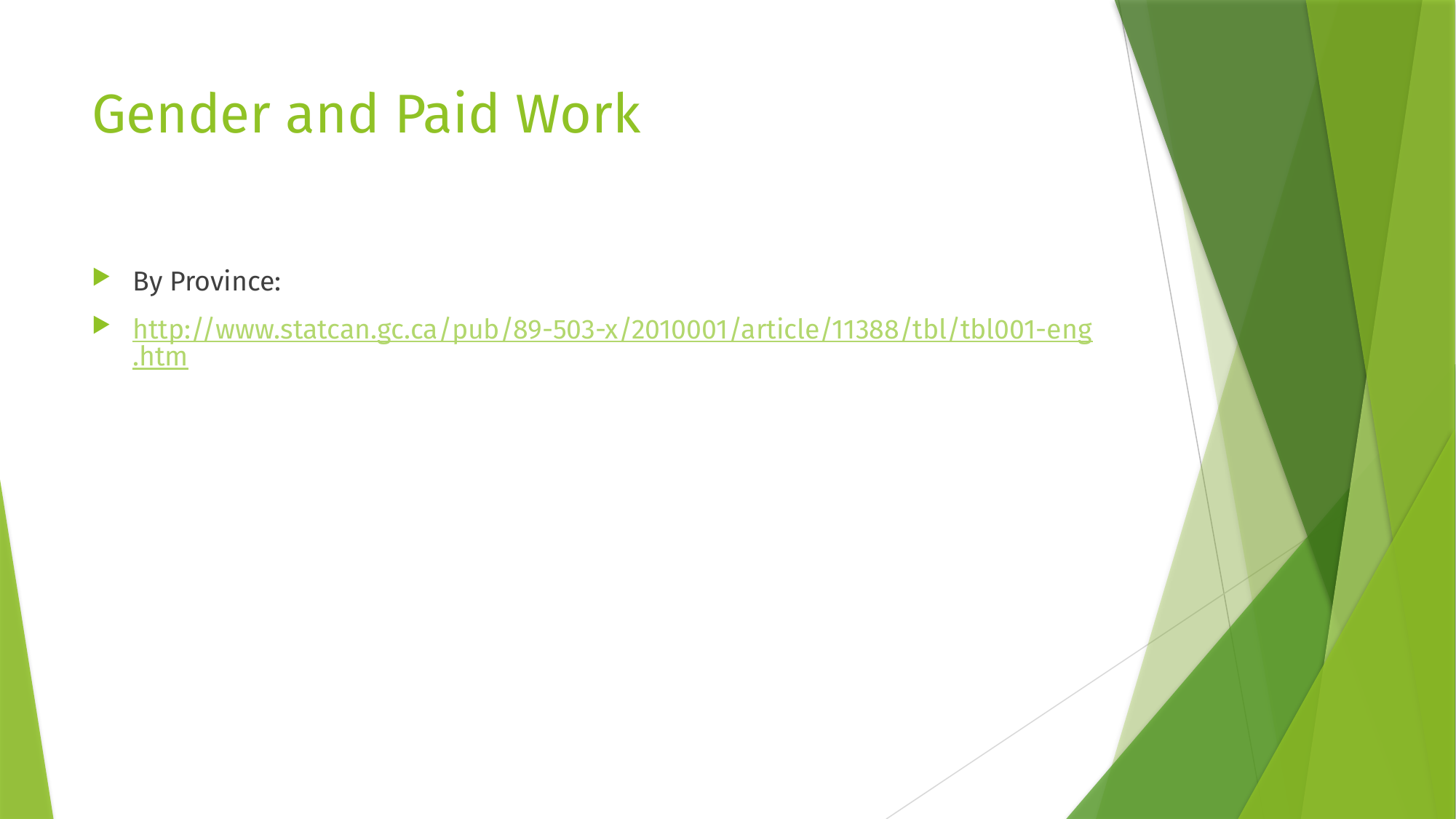

# Gender and Paid Work
By Province:
http://www.statcan.gc.ca/pub/89-503-x/2010001/article/11388/tbl/tbl001-eng.htm